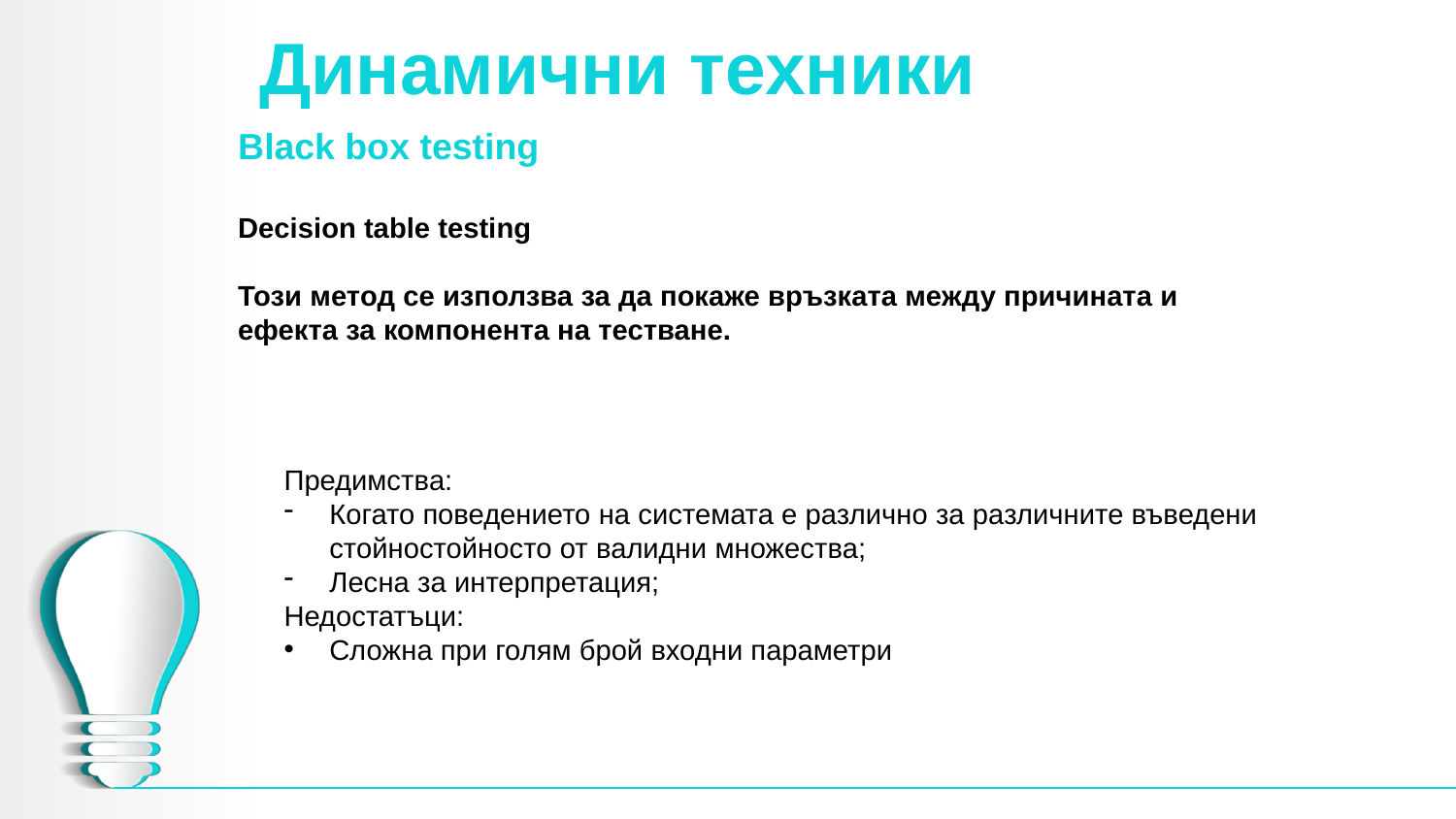

# Динамични техники
Black box testing
Decision table testing

Този метод се използва за да покаже връзката между причината и ефекта за компонента на тестване.
Предимства:
Когато поведението на системата е различно за различните въведени стойностойносто от валидни множества;
Лесна за интерпретация;
Недостатъци:
Сложна при голям брой входни параметри